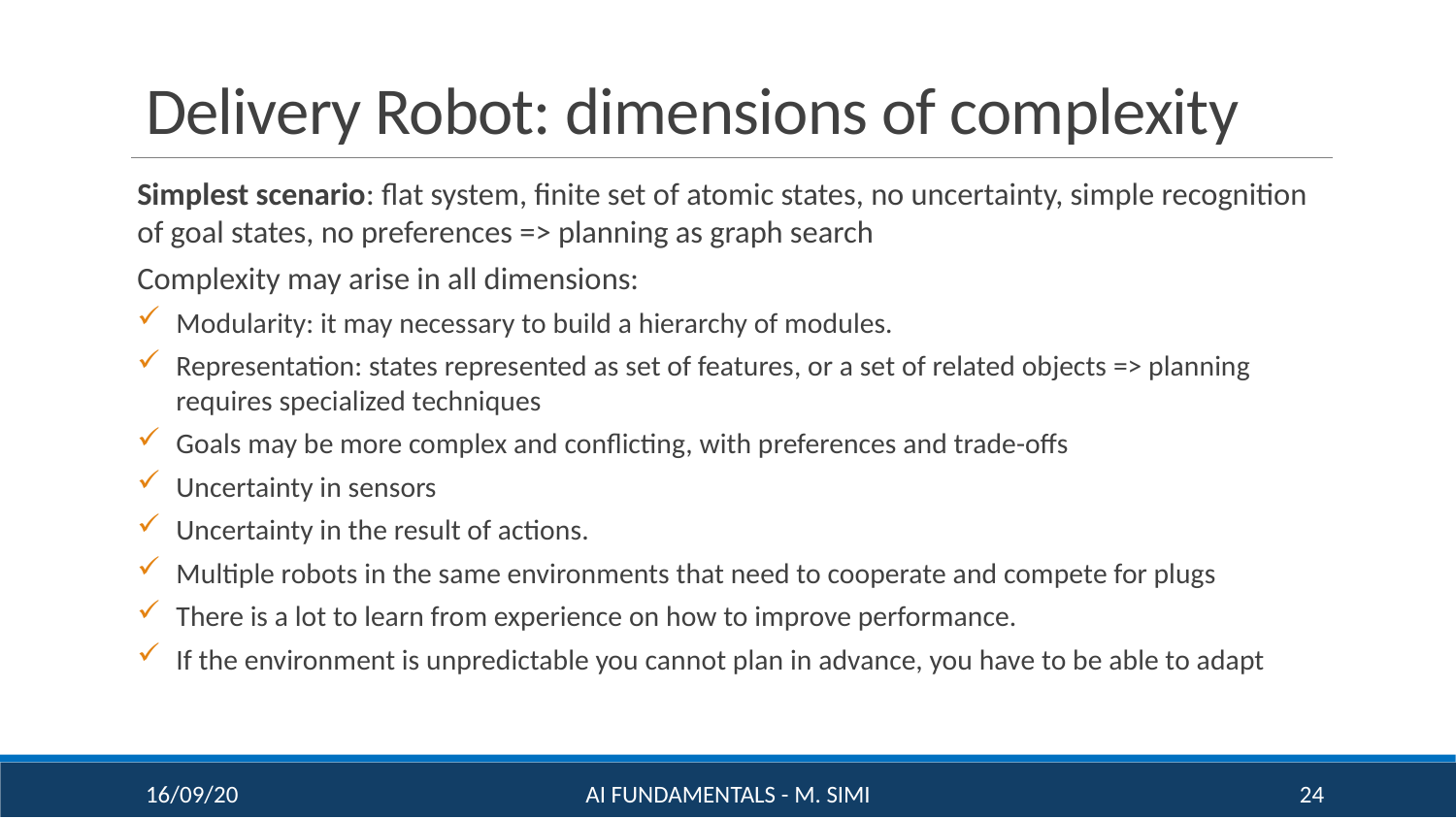

# Delivery Robot: dimensions of complexity
Simplest scenario: flat system, finite set of atomic states, no uncertainty, simple recognition of goal states, no preferences => planning as graph search
Complexity may arise in all dimensions:
Modularity: it may necessary to build a hierarchy of modules.
Representation: states represented as set of features, or a set of related objects => planning requires specialized techniques
Goals may be more complex and conflicting, with preferences and trade-offs
Uncertainty in sensors
Uncertainty in the result of actions.
Multiple robots in the same environments that need to cooperate and compete for plugs
There is a lot to learn from experience on how to improve performance.
If the environment is unpredictable you cannot plan in advance, you have to be able to adapt

16/09/20
AI Fundamentals - M. Simi
24